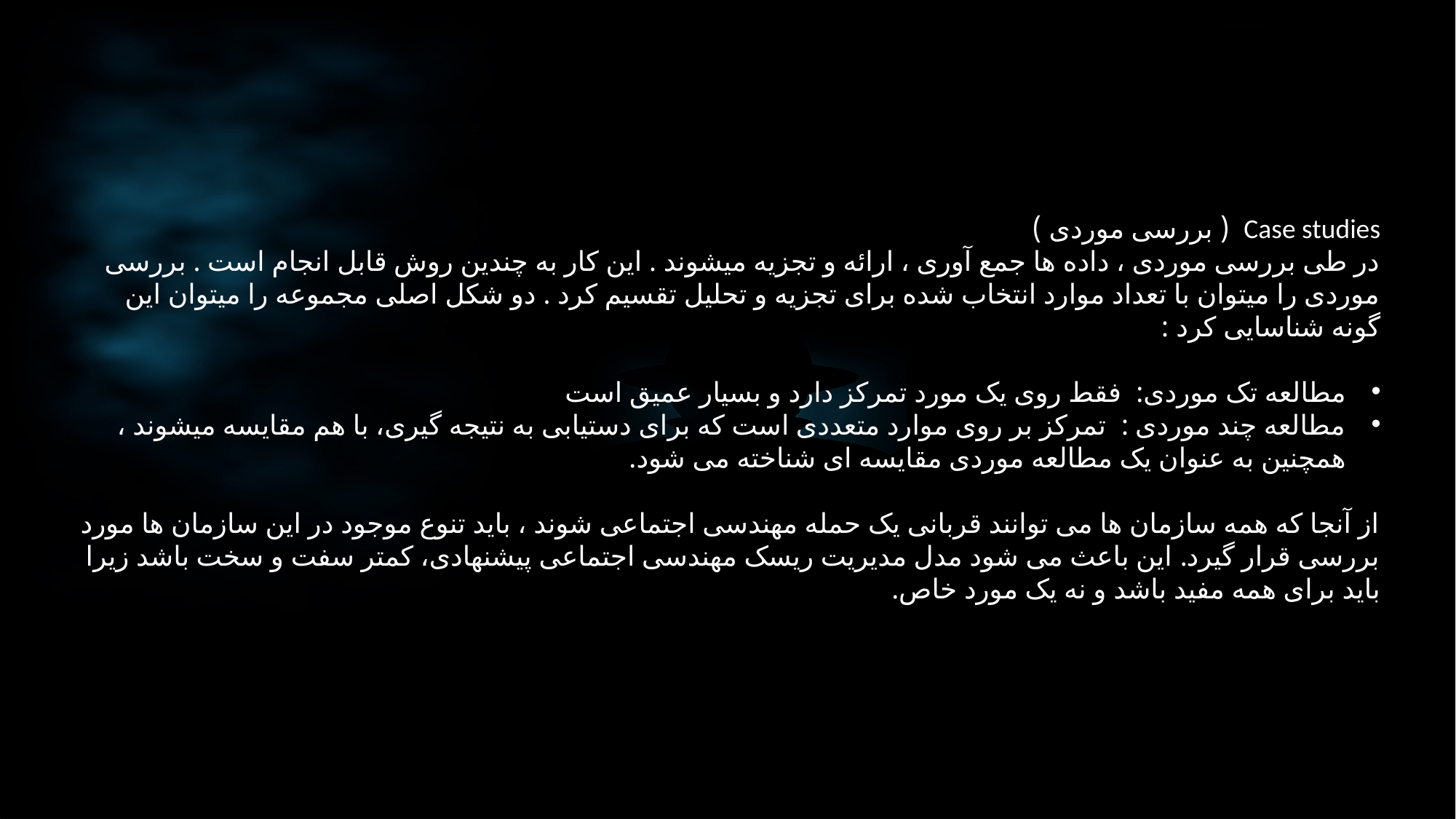

Case studies  ( بررسی موردی )
در طی بررسی موردی ، داده ها جمع آوری ، ارائه و تجزیه میشوند . این کار به چندین روش قابل انجام است . بررسی موردی را میتوان با تعداد موارد انتخاب شده برای تجزیه و تحلیل تقسیم کرد . دو شکل اصلی مجموعه را میتوان این گونه شناسایی کرد :

مطالعه تک موردی:  فقط روی یک مورد تمرکز دارد و بسیار عمیق است
مطالعه چند موردی :  تمرکز بر روی موارد متعددی است که برای دستیابی به نتیجه گیری، با هم مقایسه میشوند ، همچنین به عنوان یک مطالعه موردی مقایسه ای شناخته می شود.

از آنجا که همه سازمان ها می توانند قربانی یک حمله مهندسی اجتماعی شوند ، باید تنوع موجود در این سازمان ها مورد بررسی قرار گیرد. این باعث می شود مدل مدیریت ریسک مهندسی اجتماعی پیشنهادی، کمتر سفت و سخت باشد زیرا باید برای همه مفید باشد و نه یک مورد خاص.